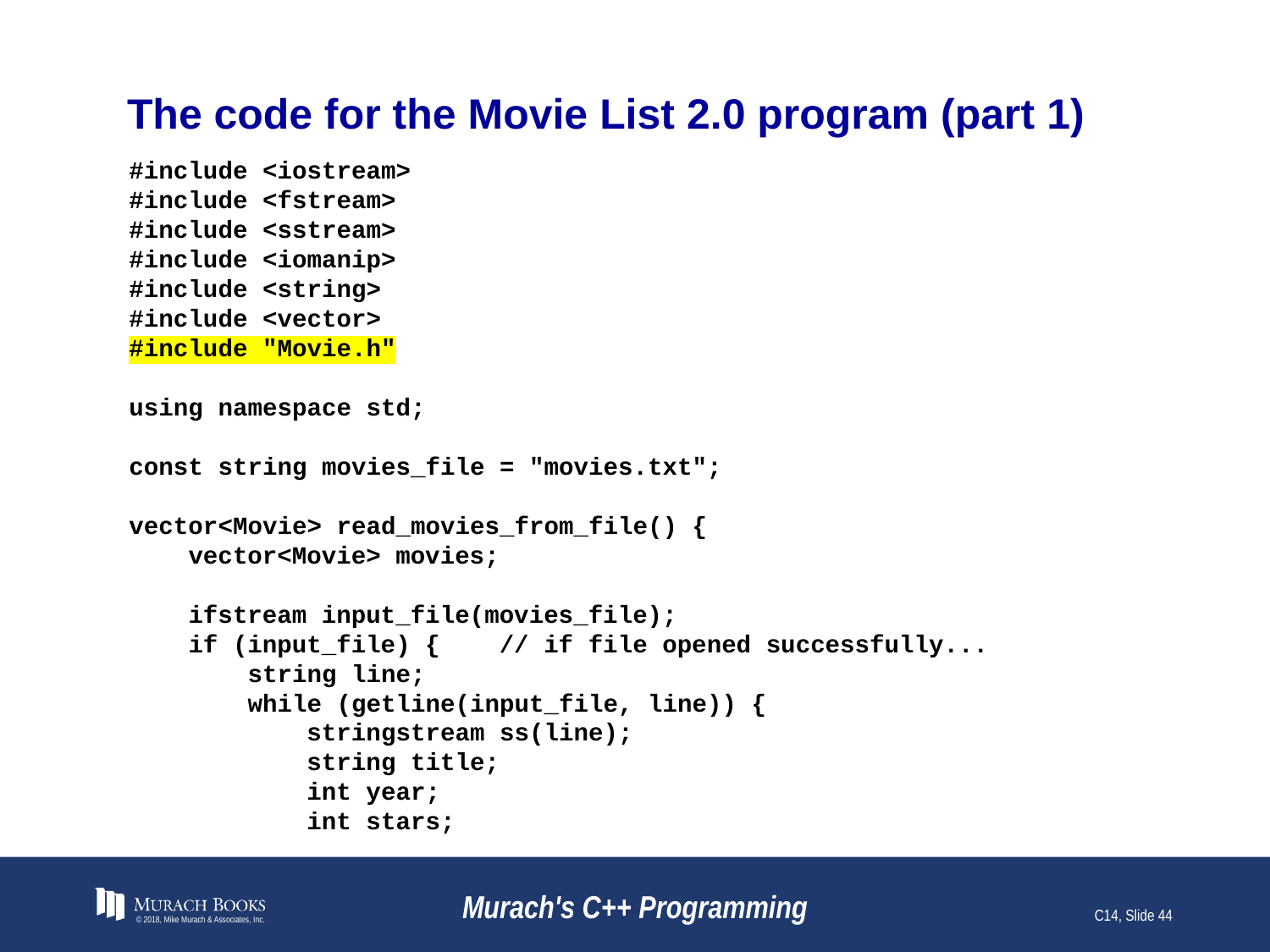

# The code for the Movie List 2.0 program (part 1)
#include <iostream>
#include <fstream>
#include <sstream>
#include <iomanip>
#include <string>
#include <vector>
#include "Movie.h"

using namespace std;

const string movies_file = "movies.txt";

vector<Movie> read_movies_from_file() {
    vector<Movie> movies;

    ifstream input_file(movies_file);
    if (input_file) {    // if file opened successfully...
        string line;
        while (getline(input_file, line)) {
            stringstream ss(line);
            string title;
            int year;
            int stars;

© 2018, Mike Murach & Associates, Inc.
Murach's C++ Programming

C14, Slide 44